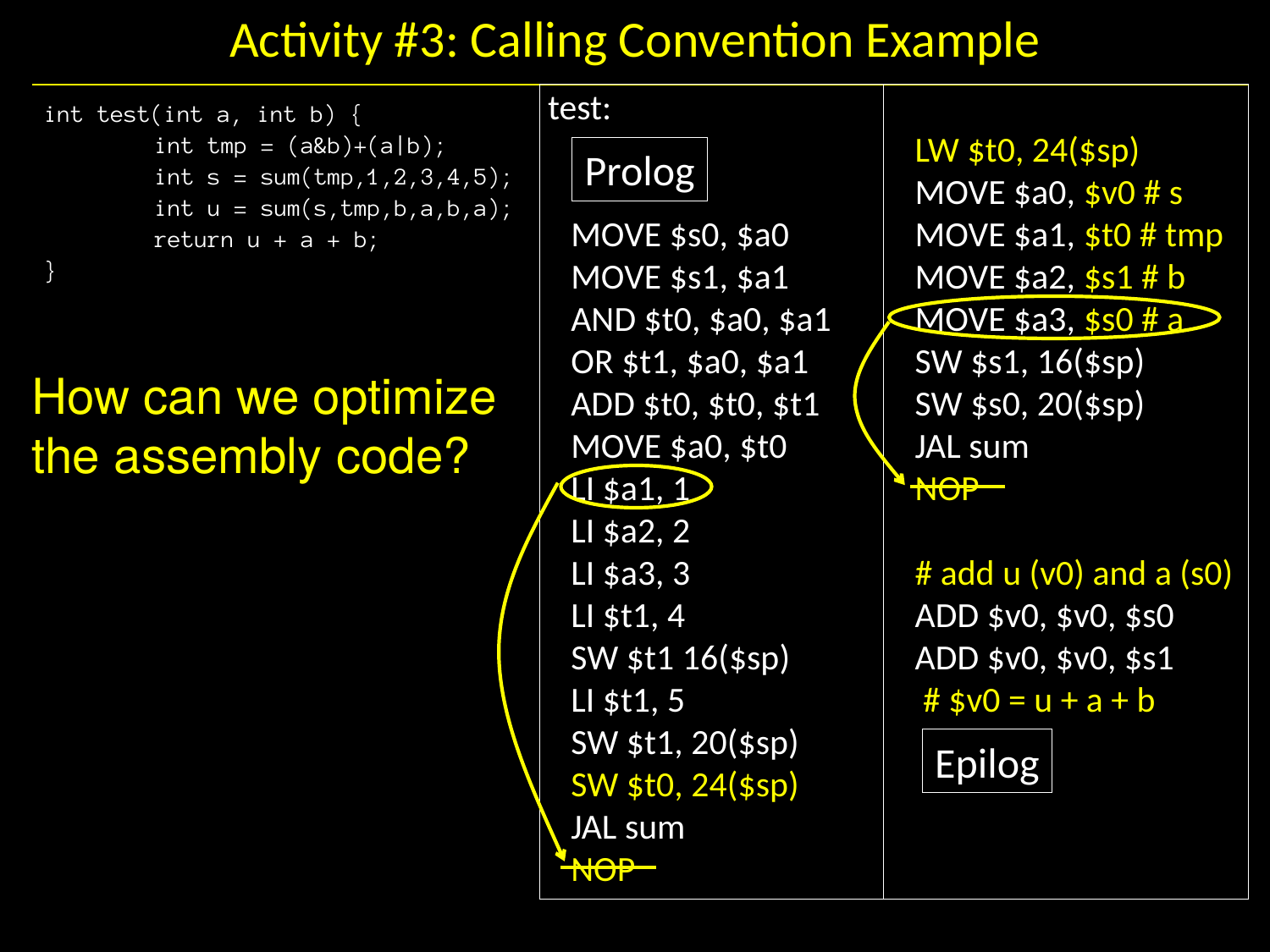

# Activity #3: Calling Convention Example
 test:

	MOVE $s0, $a0
	MOVE $s1, $a1
	AND $t0, $a0, $a1
	OR $t1, $a0, $a1
	ADD $t0, $t0, $t1
	MOVE $a0, $t0
	LI $a1, 1
	LI $a2, 2
	LI $a3, 3
	LI $t1, 4
	SW $t1 16($sp)
	LI $t1, 5
	SW $t1, 20($sp)
	SW $t0, 24($sp)
	JAL sum
	NOP

	LW $t0, 24($sp)
	MOVE $a0, $v0 # s
	MOVE $a1, $t0 # tmp
	MOVE $a2, $s1 # b
	MOVE $a3, $s0 # a
	SW $s1, 16($sp)
	SW $s0, 20($sp)
	JAL sum
	NOP

	# add u (v0) and a (s0)
	ADD $v0, $v0, $s0
	ADD $v0, $v0, $s1
	 # $v0 = u + a + b
int test(int a, int b) {
	int tmp = (a&b)+(a|b);
	int s = sum(tmp,1,2,3,4,5);
	int u = sum(s,tmp,b,a,b,a);
	return u + a + b;
}

Prolog

How can we optimize
the assembly code?

s0 = a0
s1 = a1
t0 = a & b
t1 = a | b
t0 = t0 + t1
SW t0, 24(sp) # tmp
a0 = t0
a1 = 1
a2 = 2
a3 = 3
SW 4, 0(sp)
SW 5, 4(sp)
JAL sum
NOP
LW t0, 24(sp)
a0 = v0
a1 = t0
a2 = s1
a3 = s0
SW s1, 0(sp)
SW s0, 4(sp)
JAL sum
NOP
v0 = v0 + s0 + s1

Epilog